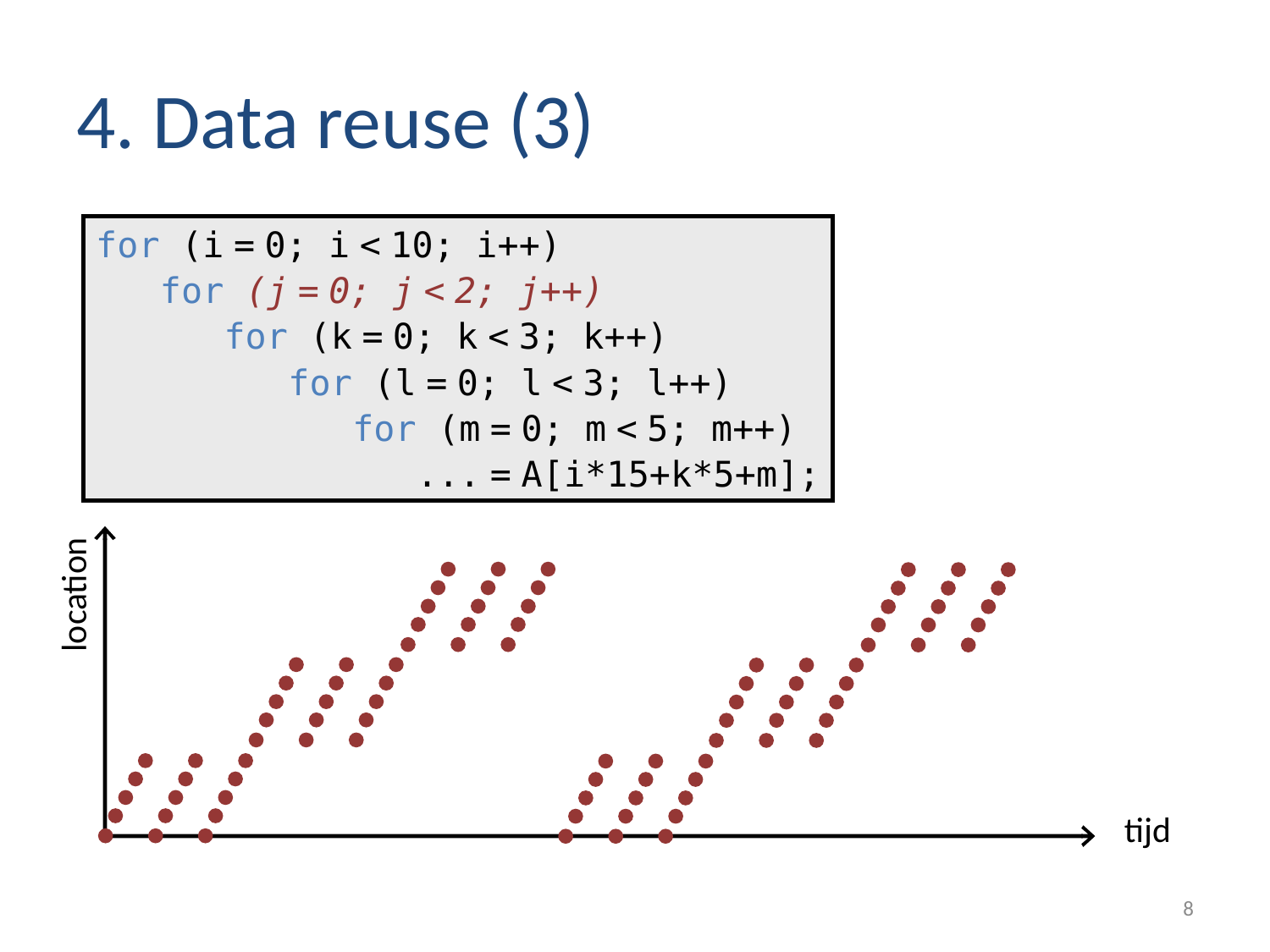

# 4. Data reuse (3)
for (i = 0; i < 10; i++)
   for (j = 0; j < 2; j++)
      for (k = 0; k < 3; k++)
         for (l = 0; l < 3; l++)
            for (m = 0; m < 5; m++)
               ... = A[i*15+k*5+m];
for (i = 0; i < 10; i++)
   for (j = 0; j < 2; j++)
      for (k = 0; k < 3; k++)
         for (l = 0; l < 3; l++)
            for (m = 0; m < 5; m++)
               ... = A[i*15+k*5+m];
for (i = 0; i < 10; i++)
   for (j = 0; j < 2; j++)
      for (k = 0; k < 3; k++)
         for (l = 0; l < 3; l++)
            for (m = 0; m < 5; m++)
               ... = A[i*15+k*5+m];
for (i = 0; i < 10; i++)
   for (j = 0; j < 2; j++)
      for (k = 0; k < 3; k++)
         for (l = 0; l < 3; l++)
            for (m = 0; m < 5; m++)
               ... = A[i*15+k*5+m];
for (i = 0; i < 10; i++)
   for (j = 0; j < 2; j++)
      for (k = 0; k < 3; k++)
         for (l = 0; l < 3; l++)
            for (m = 0; m < 5; m++)
               ... = A[i*15+k*5+m];

location
tijd

8